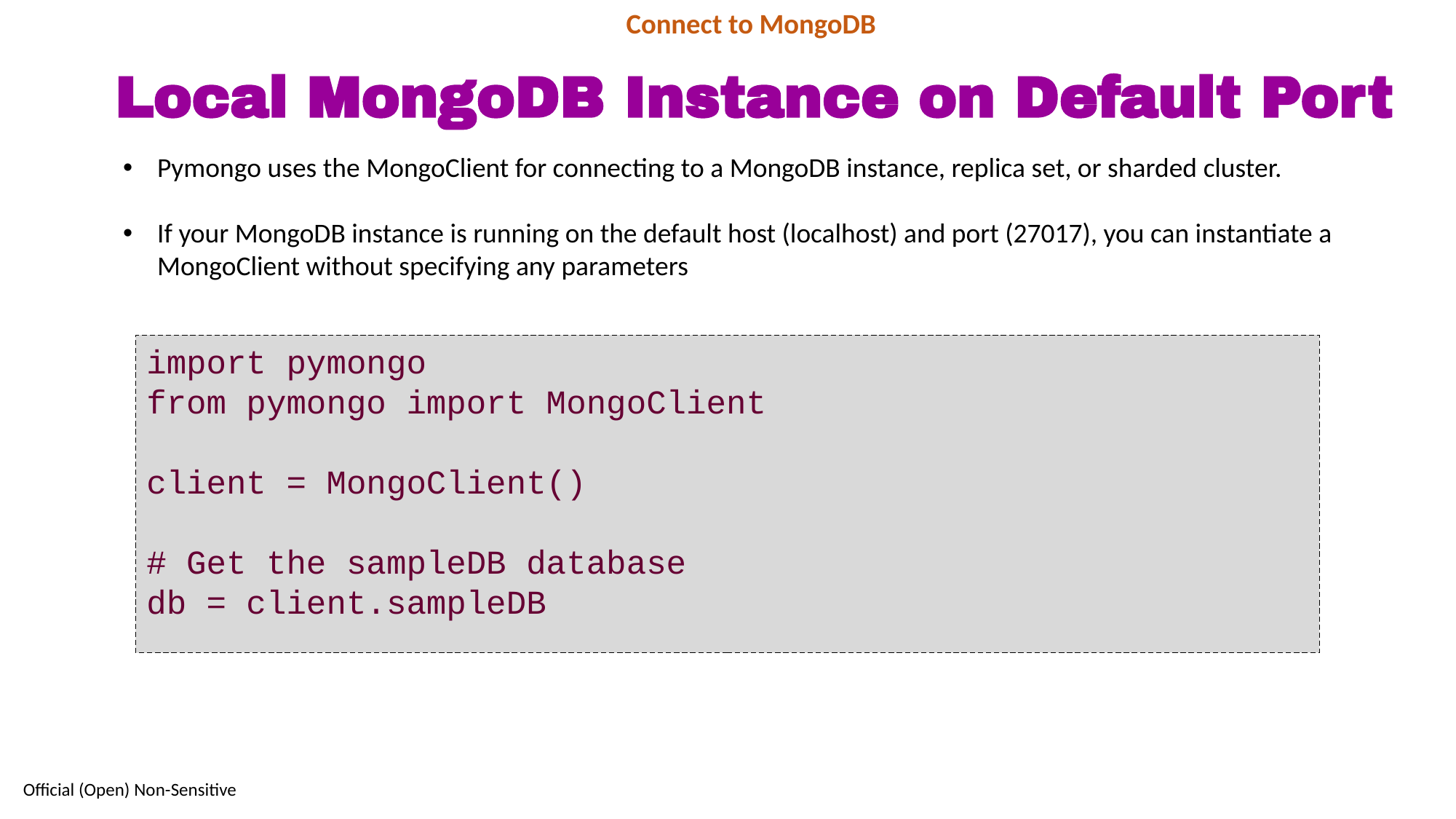

Connect to MongoDB
# Local MongoDB Instance on Default Port
Pymongo uses the MongoClient for connecting to a MongoDB instance, replica set, or sharded cluster.

If your MongoDB instance is running on the default host (localhost) and port (27017), you can instantiate a MongoClient without specifying any parameters
import pymongo
from pymongo import MongoClient

client = MongoClient()

# Get the sampleDB database
db = client.sampleDB
82
Official (Open) Non-Sensitive